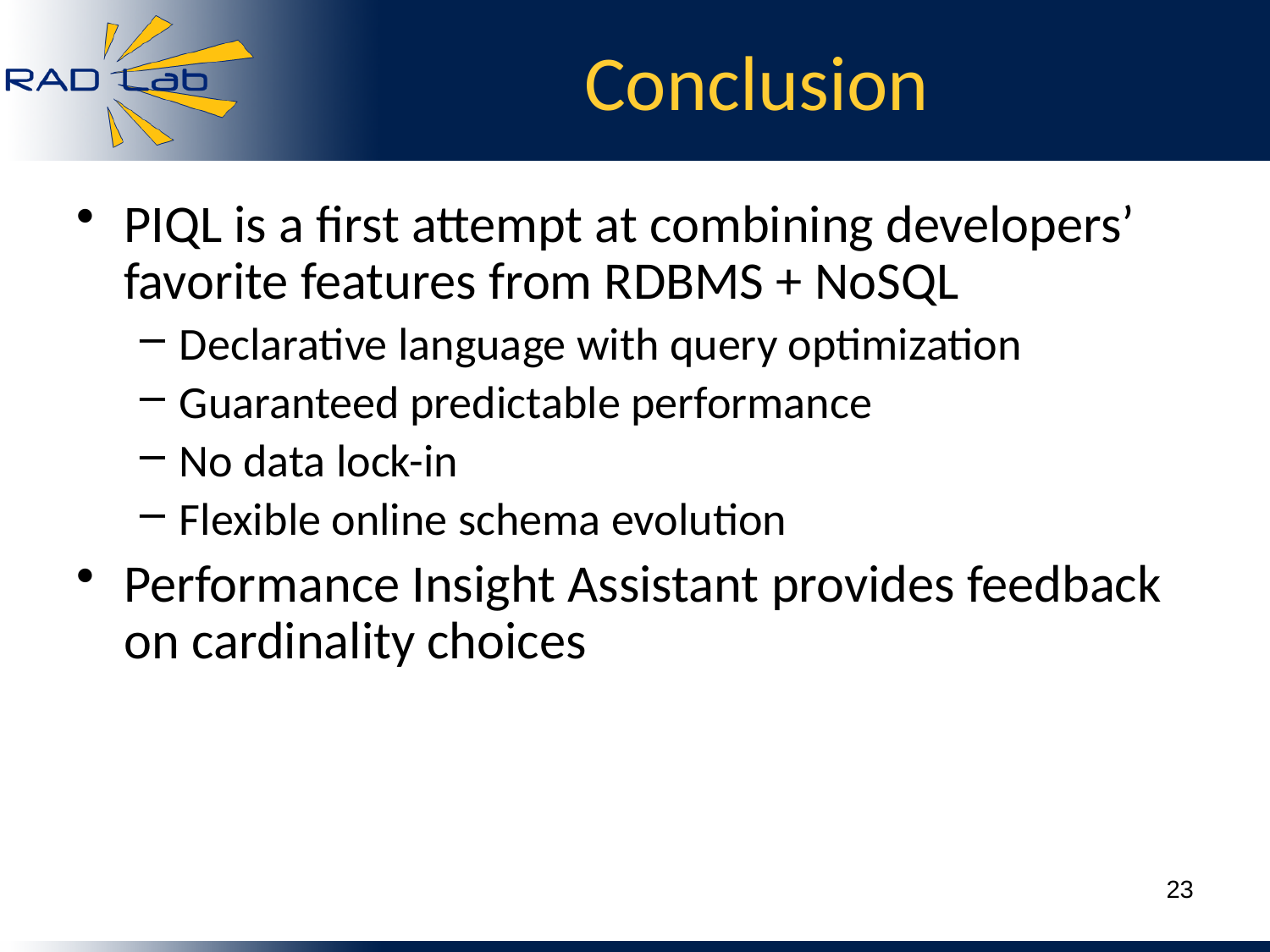

# Conclusion
PIQL is a first attempt at combining developers’ favorite features from RDBMS + NoSQL
Declarative language with query optimization
Guaranteed predictable performance
No data lock-in
Flexible online schema evolution
Performance Insight Assistant provides feedback on cardinality choices
23